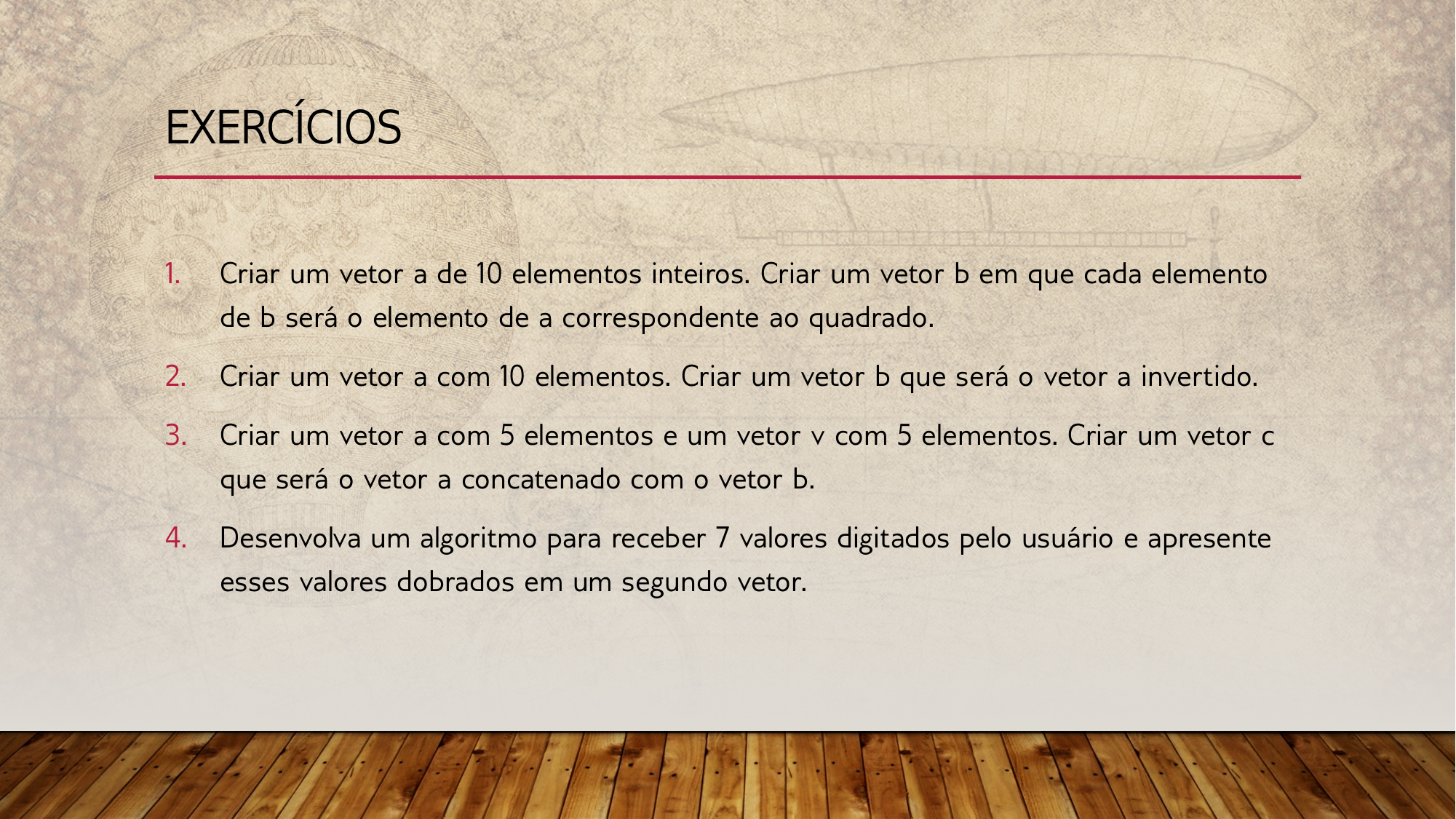

# Exercícios
Criar um vetor a de 10 elementos inteiros. Criar um vetor b em que cada elemento de b será o elemento de a correspondente ao quadrado.
Criar um vetor a com 10 elementos. Criar um vetor b que será o vetor a invertido.
Criar um vetor a com 5 elementos e um vetor v com 5 elementos. Criar um vetor c que será o vetor a concatenado com o vetor b.
Desenvolva um algoritmo para receber 7 valores digitados pelo usuário e apresente esses valores dobrados em um segundo vetor.